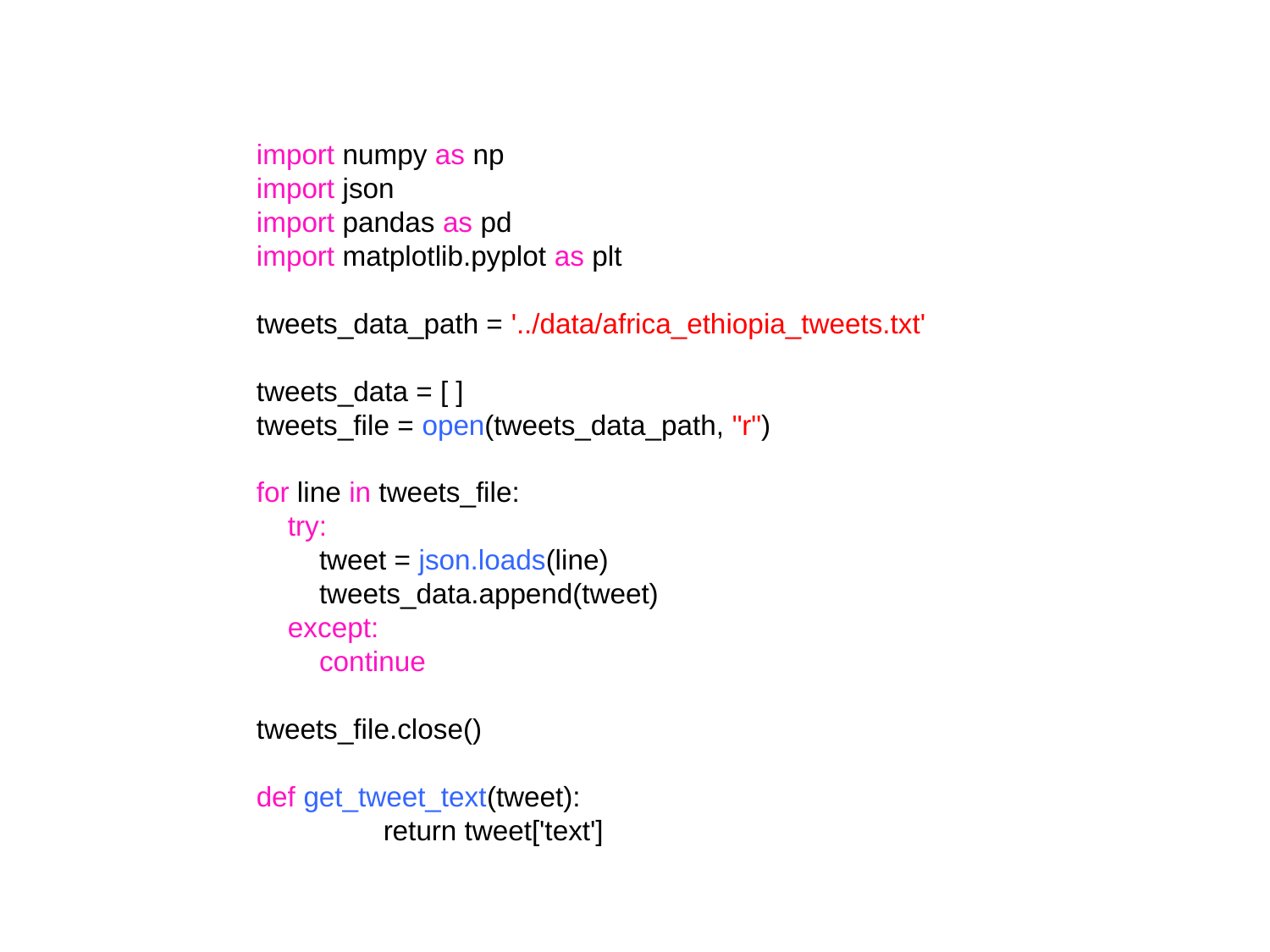

import numpy as np
import json
import pandas as pd
import matplotlib.pyplot as plt

tweets_data_path = '../data/africa_ethiopia_tweets.txt'

tweets_data = [ ]
tweets_file = open(tweets_data_path, "r")

for line in tweets_file:
    try:
        tweet = json.loads(line)
        tweets_data.append(tweet)
    except:
        continue

tweets_file.close()

def get_tweet_text(tweet):
	return tweet['text']